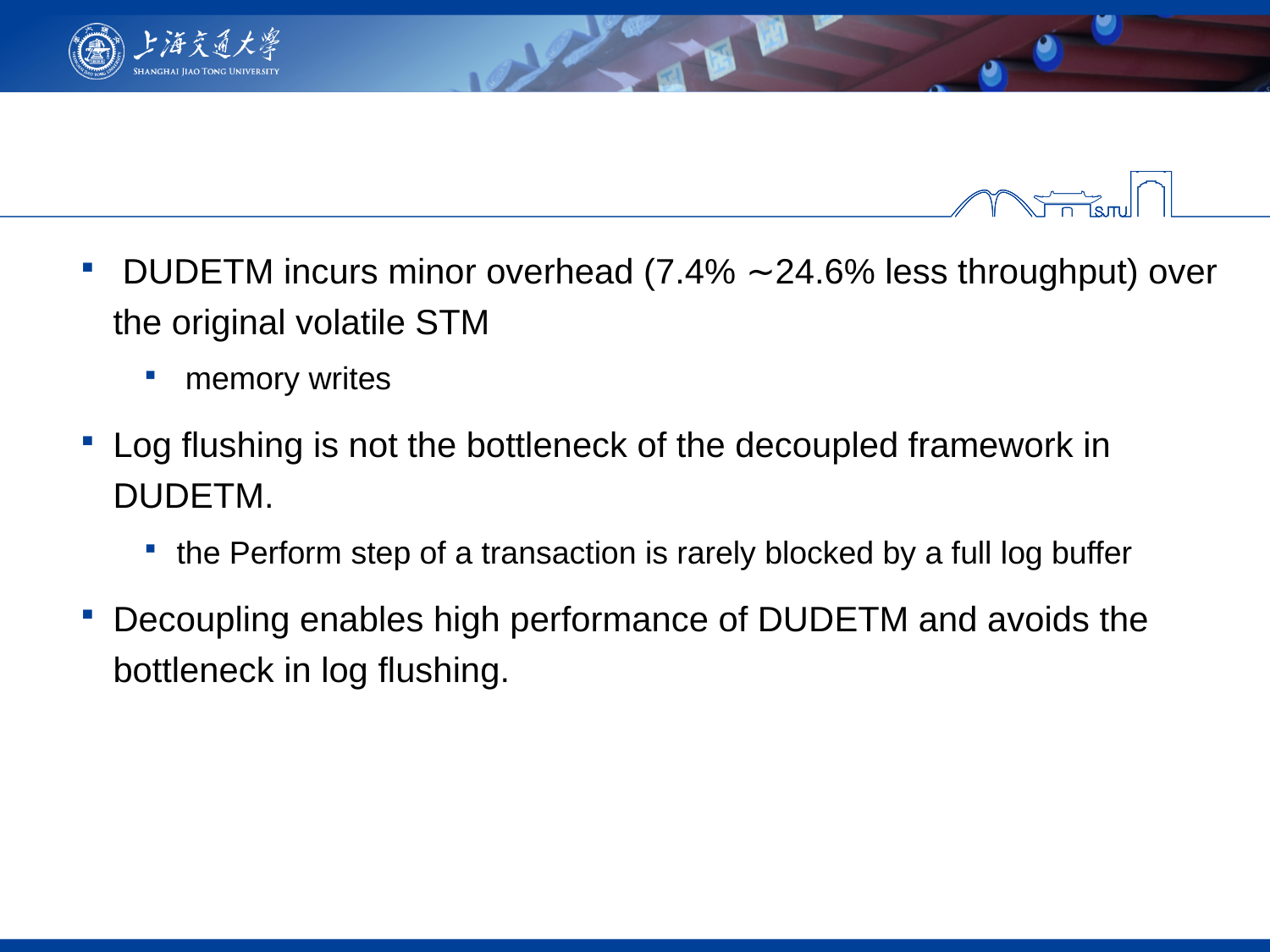

#
 DUDETM incurs minor overhead (7.4% ∼24.6% less throughput) over the original volatile STM
 memory writes
Log flushing is not the bottleneck of the decoupled framework in DUDETM.
the Perform step of a transaction is rarely blocked by a full log buffer
Decoupling enables high performance of DUDETM and avoids the bottleneck in log flushing.